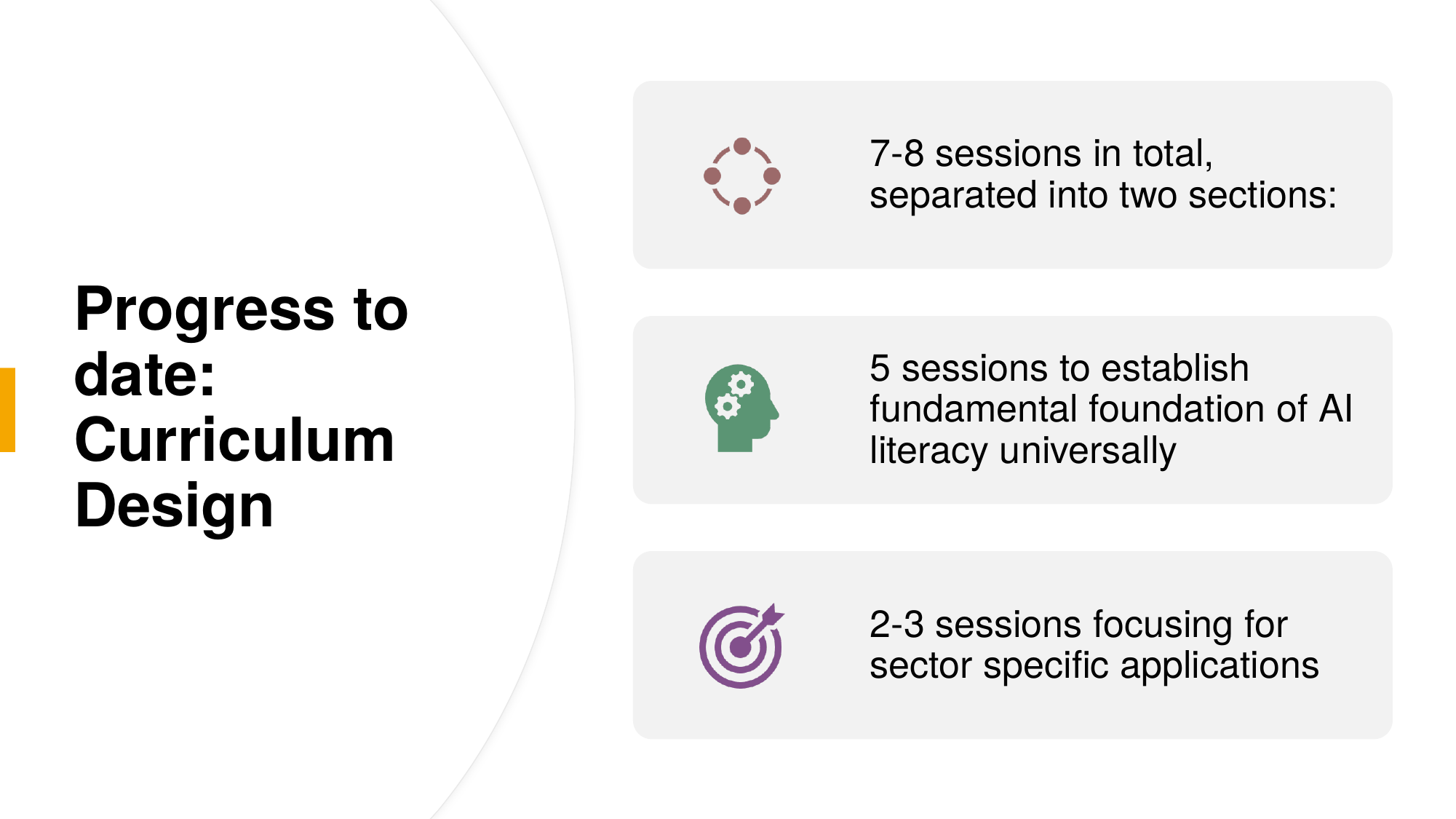

7-8 sessions in total, separated into two sections:
5 sessions to establish fundamental foundation of AI literacy universally
2-3 sessions focusing for sector specific applications
# Progress to date: Curriculum Design